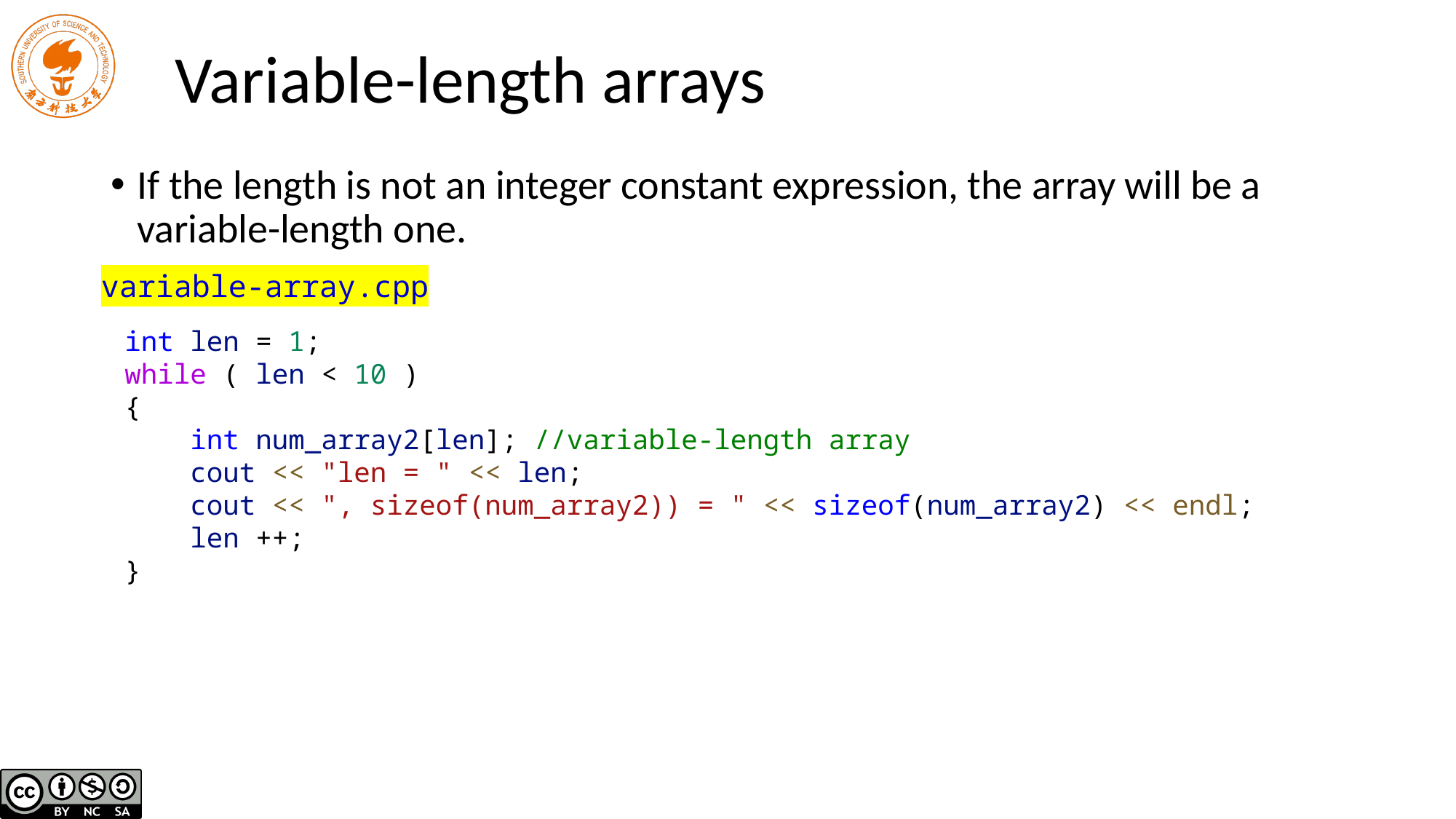

# Variable-length arrays
If the length is not an integer constant expression, the array will be a variable-length one.
variable-array.cpp
int len = 1;
while ( len < 10 )
{
    int num_array2[len]; //variable-length array
    cout << "len = " << len;
    cout << ", sizeof(num_array2)) = " << sizeof(num_array2) << endl;
    len ++;
}